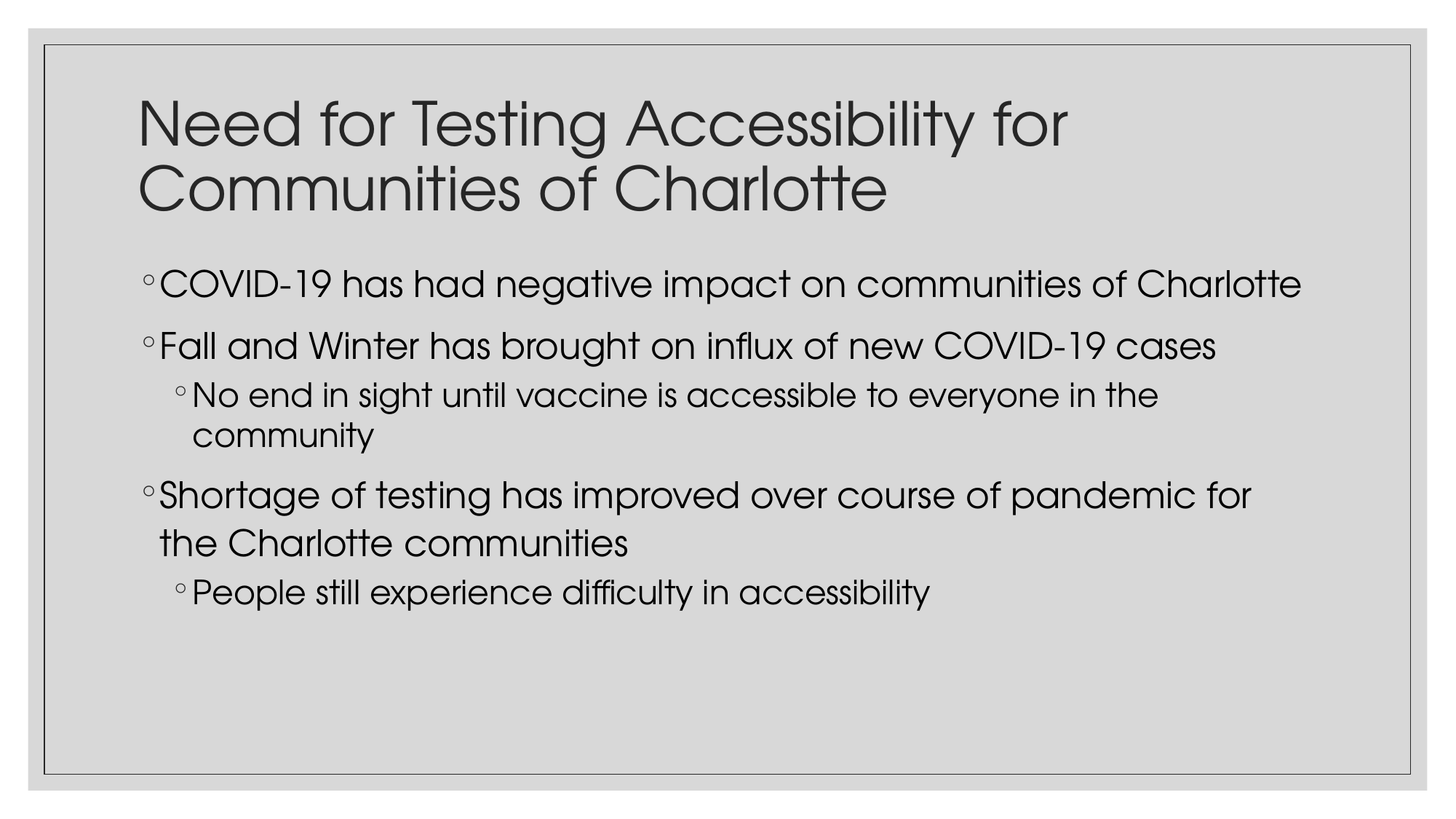

# Need for Testing Accessibility for Communities of Charlotte
COVID-19 has had negative impact on communities of Charlotte
Fall and Winter has brought on influx of new COVID-19 cases
No end in sight until vaccine is accessible to everyone in the community
Shortage of testing has improved over course of pandemic for the Charlotte communities
People still experience difficulty in accessibility